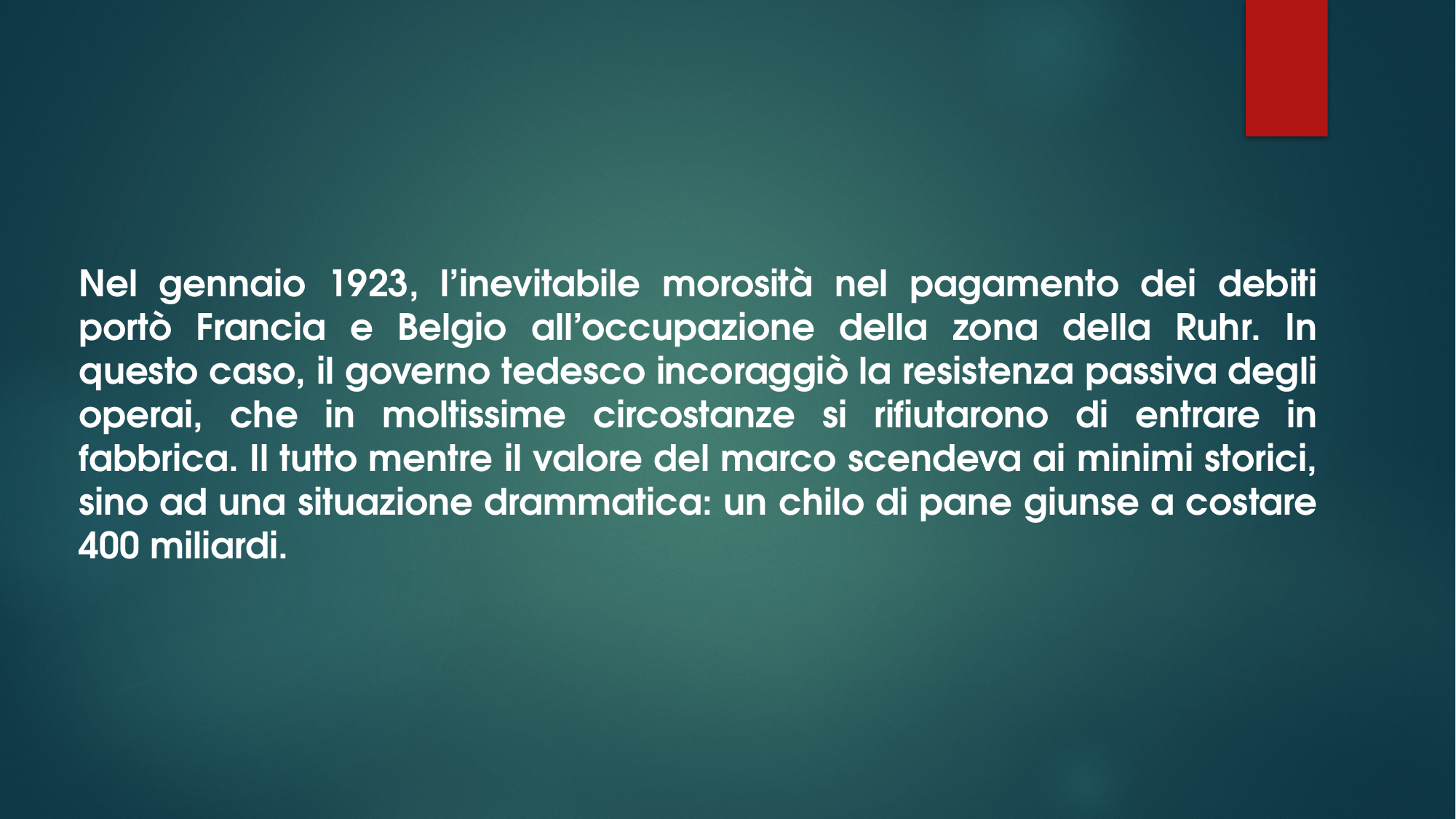

Nel gennaio 1923, l’inevitabile morosità nel pagamento dei debiti portò Francia e Belgio all’occupazione della zona della Ruhr. In questo caso, il governo tedesco incoraggiò la resistenza passiva degli operai, che in moltissime circostanze si rifiutarono di entrare in fabbrica. Il tutto mentre il valore del marco scendeva ai minimi storici, sino ad una situazione drammatica: un chilo di pane giunse a costare 400 miliardi.